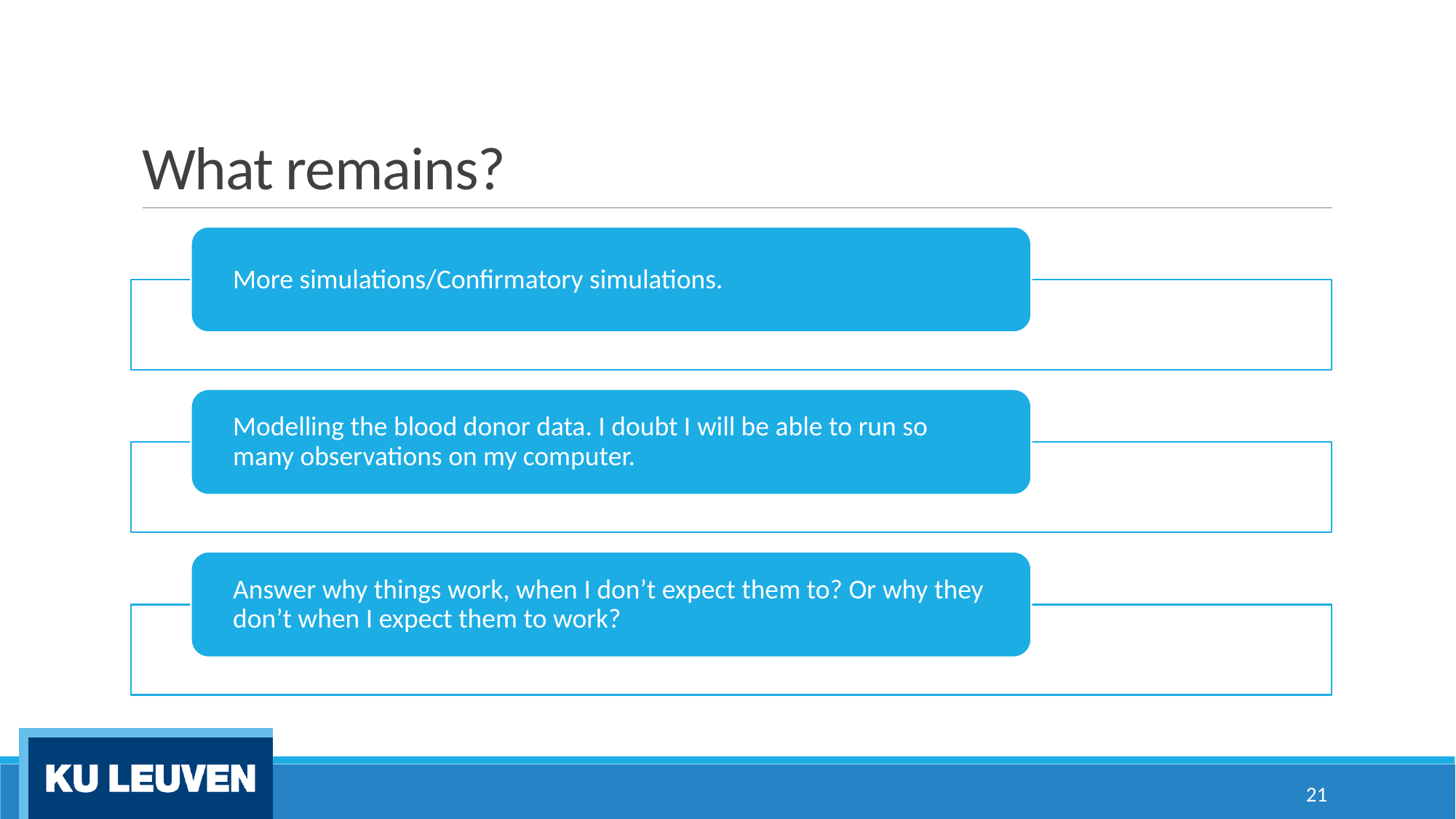

# What remains?
More simulations/Confirmatory simulations.
Modelling the blood donor data. I doubt I will be able to run so many observations on my computer.
Answer why things work, when I don’t expect them to? Or why they don’t when I expect them to work?
21